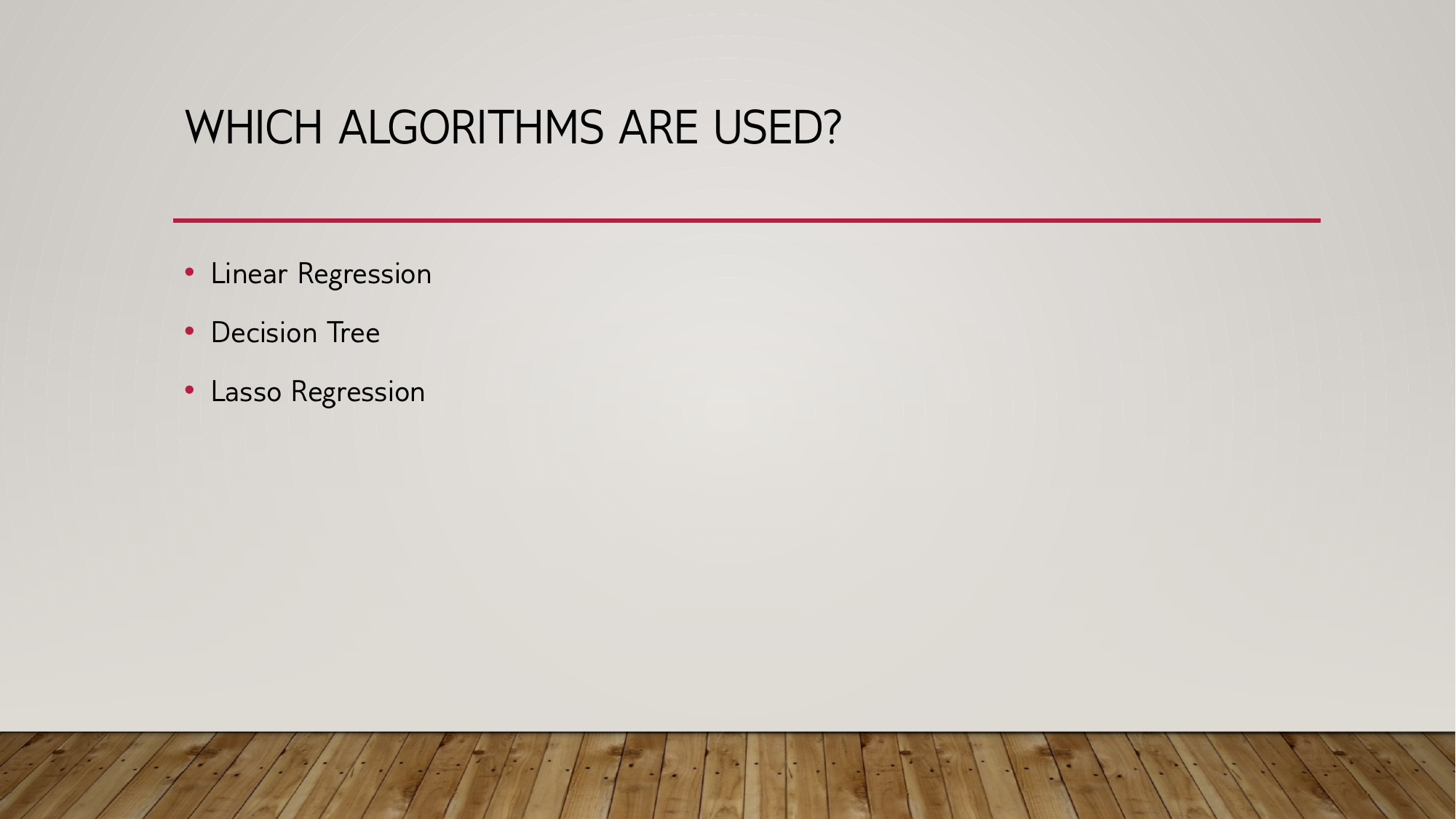

# Which algorithms are used?
Linear Regression
Decision Tree
Lasso Regression